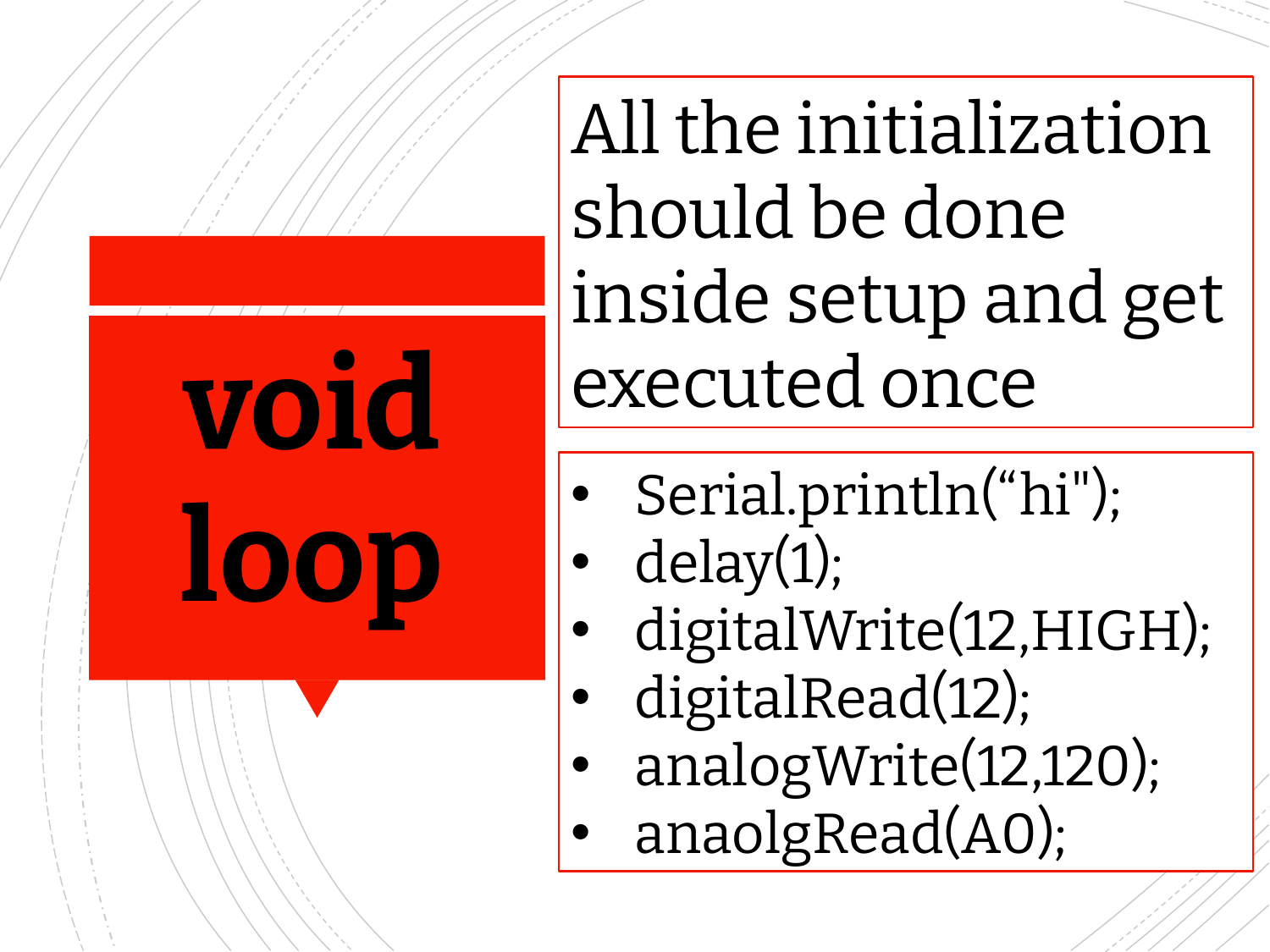

All the initialization should be done inside setup and get executed once
void
loop
Serial.println(“hi");
delay(1);
digitalWrite(12,HIGH);
digitalRead(12);
analogWrite(12,120);
anaolgRead(A0);